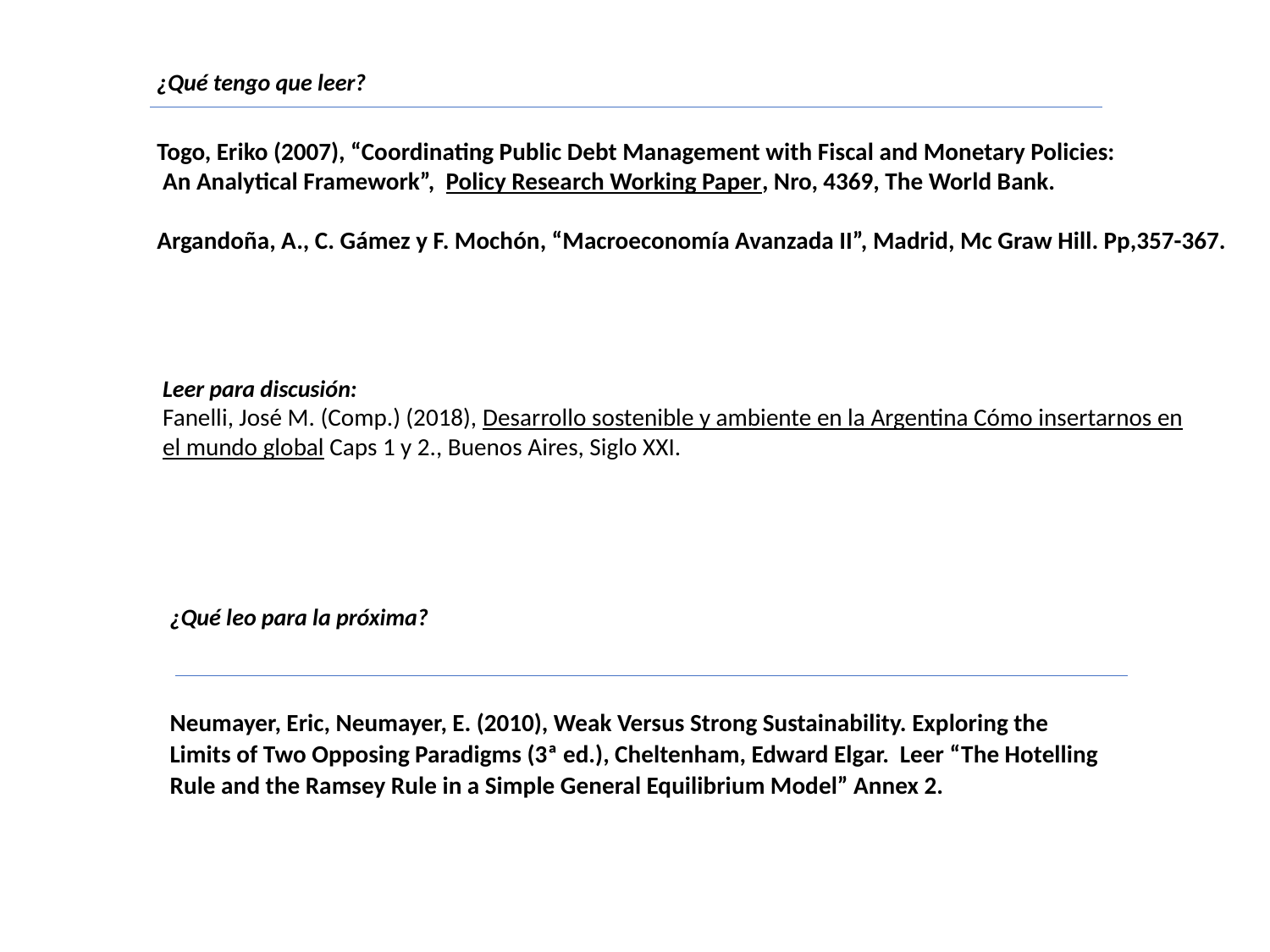

¿Qué tengo que leer?
Togo, Eriko (2007), “Coordinating Public Debt Management with Fiscal and Monetary Policies:
 An Analytical Framework”,  Policy Research Working Paper, Nro, 4369, The World Bank.

Argandoña, A., C. Gámez y F. Mochón, “Macroeconomía Avanzada II”, Madrid, Mc Graw Hill. Pp,357-367.
Leer para discusión:
Fanelli, José M. (Comp.) (2018), Desarrollo sostenible y ambiente en la Argentina Cómo insertarnos en el mundo global Caps 1 y 2., Buenos Aires, Siglo XXI.

¿Qué leo para la próxima?
Neumayer, Eric, Neumayer, E. (2010), Weak Versus Strong Sustainability. Exploring the Limits of Two Opposing Paradigms (3ª ed.), Cheltenham, Edward Elgar.  Leer “The Hotelling Rule and the Ramsey Rule in a Simple General Equilibrium Model” Annex 2.